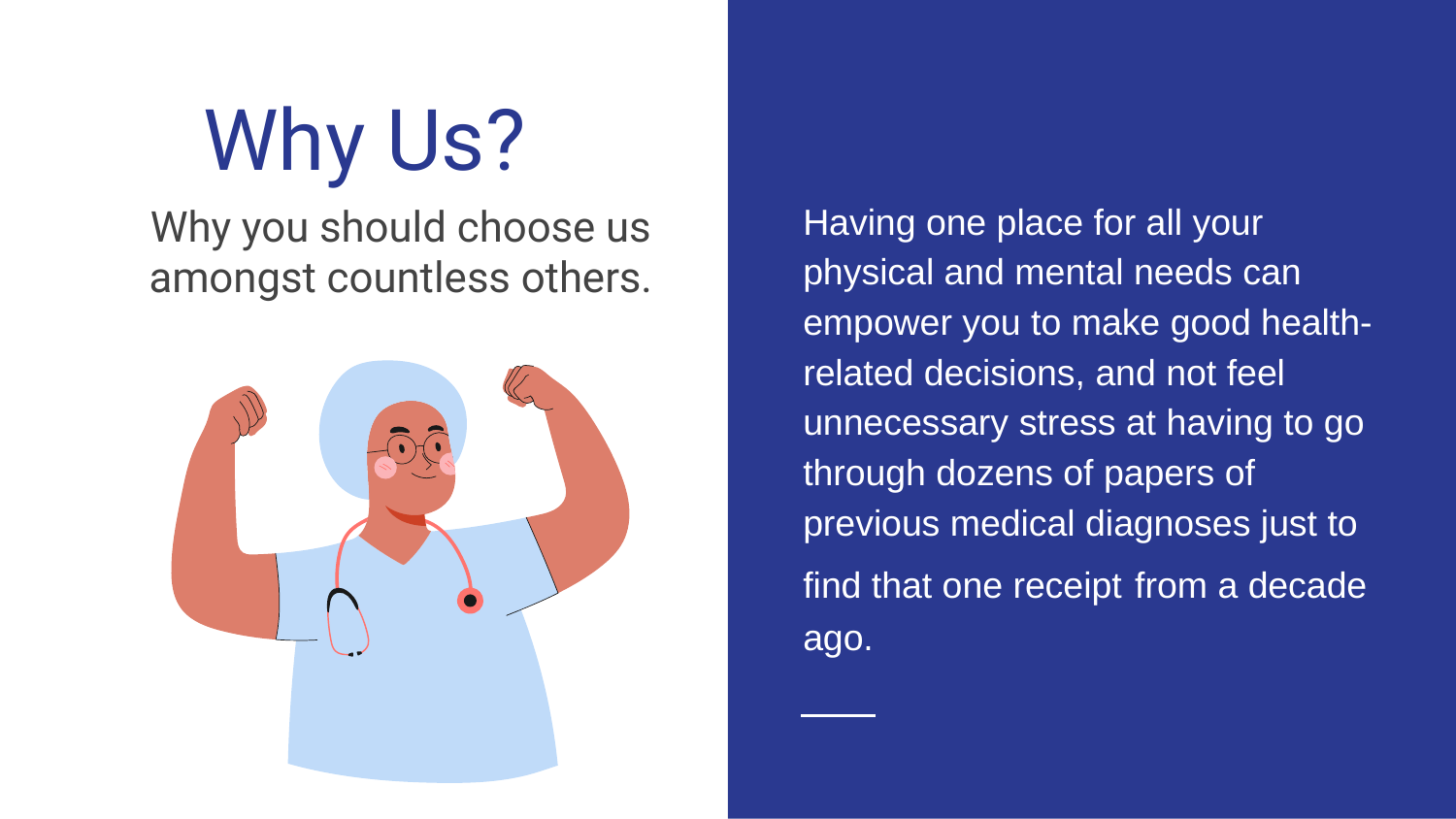

# Why Us?
Having one place for all your physical and mental needs can empower you to make good health-related decisions, and not feel unnecessary stress at having to go through dozens of papers of previous medical diagnoses just to find that one receipt from a decade ago.
Why you should choose us amongst countless others.